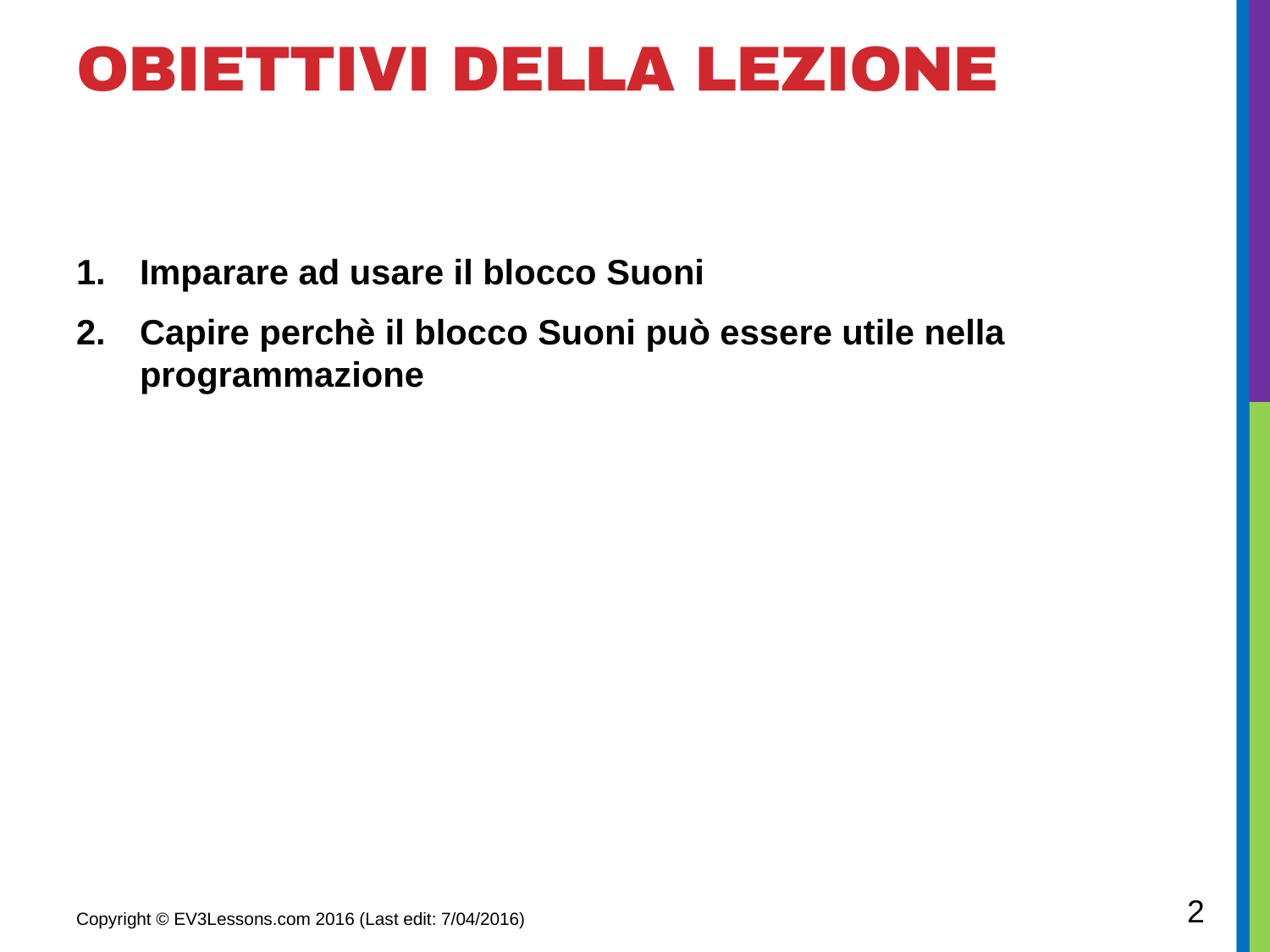

# OBIETTIVI DELLA LEZIONE
Imparare ad usare il blocco Suoni
Capire perchè il blocco Suoni può essere utile nella programmazione
2
Copyright © EV3Lessons.com 2016 (Last edit: 7/04/2016)